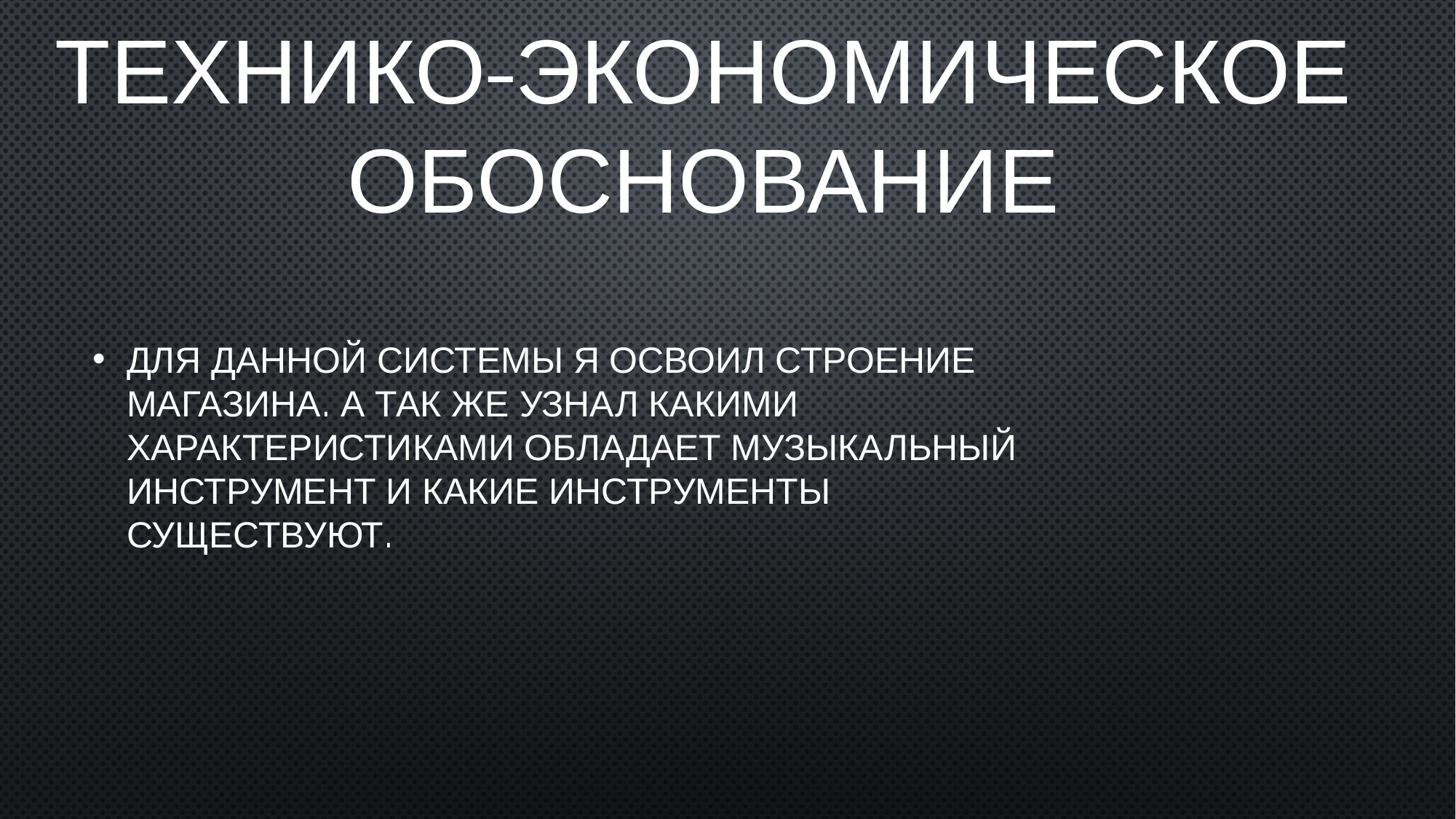

# Технико-экономическое обоснование
Для данной системы я освоил строение магазина. А так же узнал какими характеристиками обладает музыкальный инструмент и какие инструменты существуют.